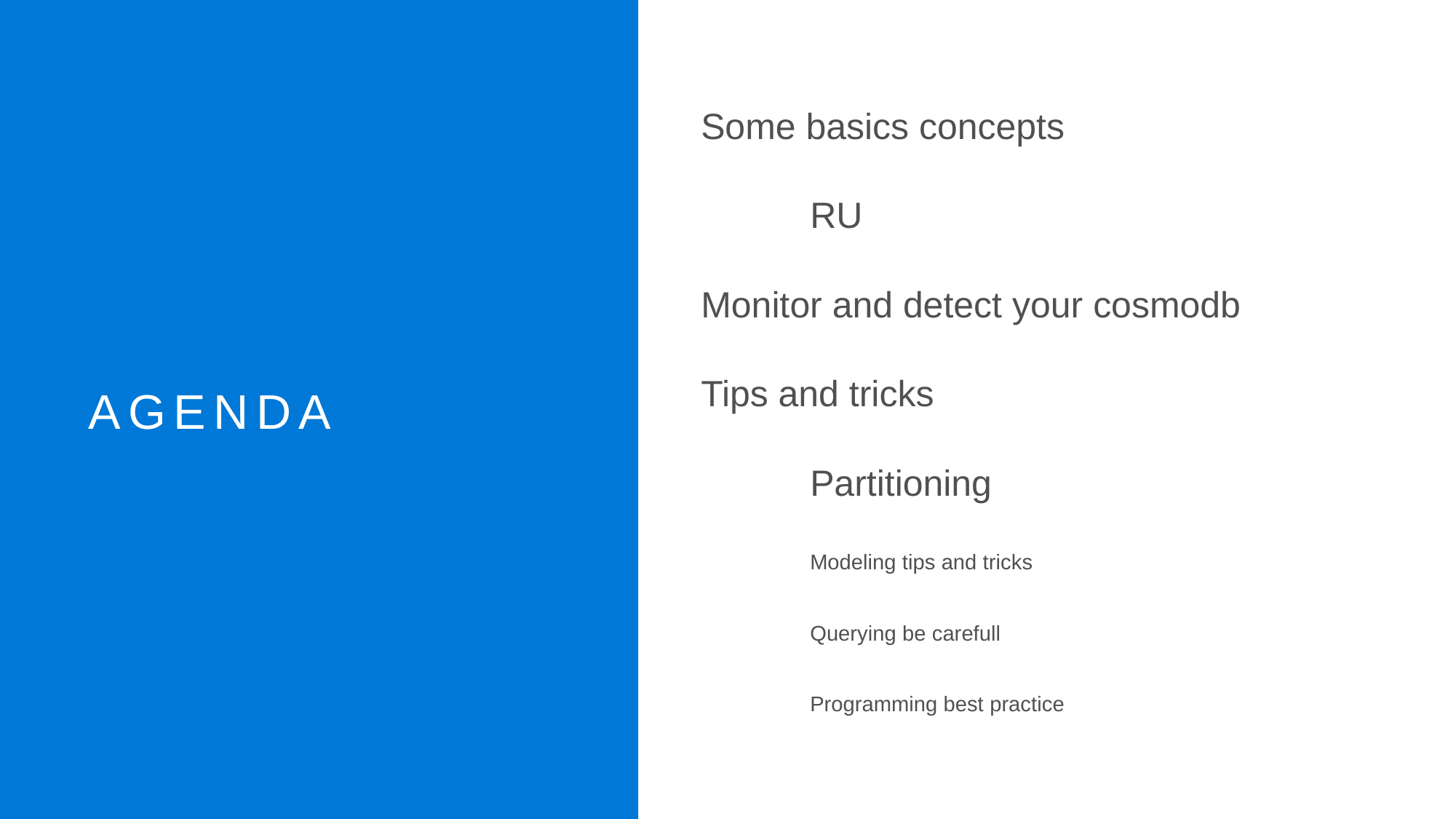

Some basics concepts
	RU
Monitor and detect your cosmodb
Tips and tricks
	Partitioning
	Modeling tips and tricks
	Querying be carefull
	Programming best practice
# Agenda